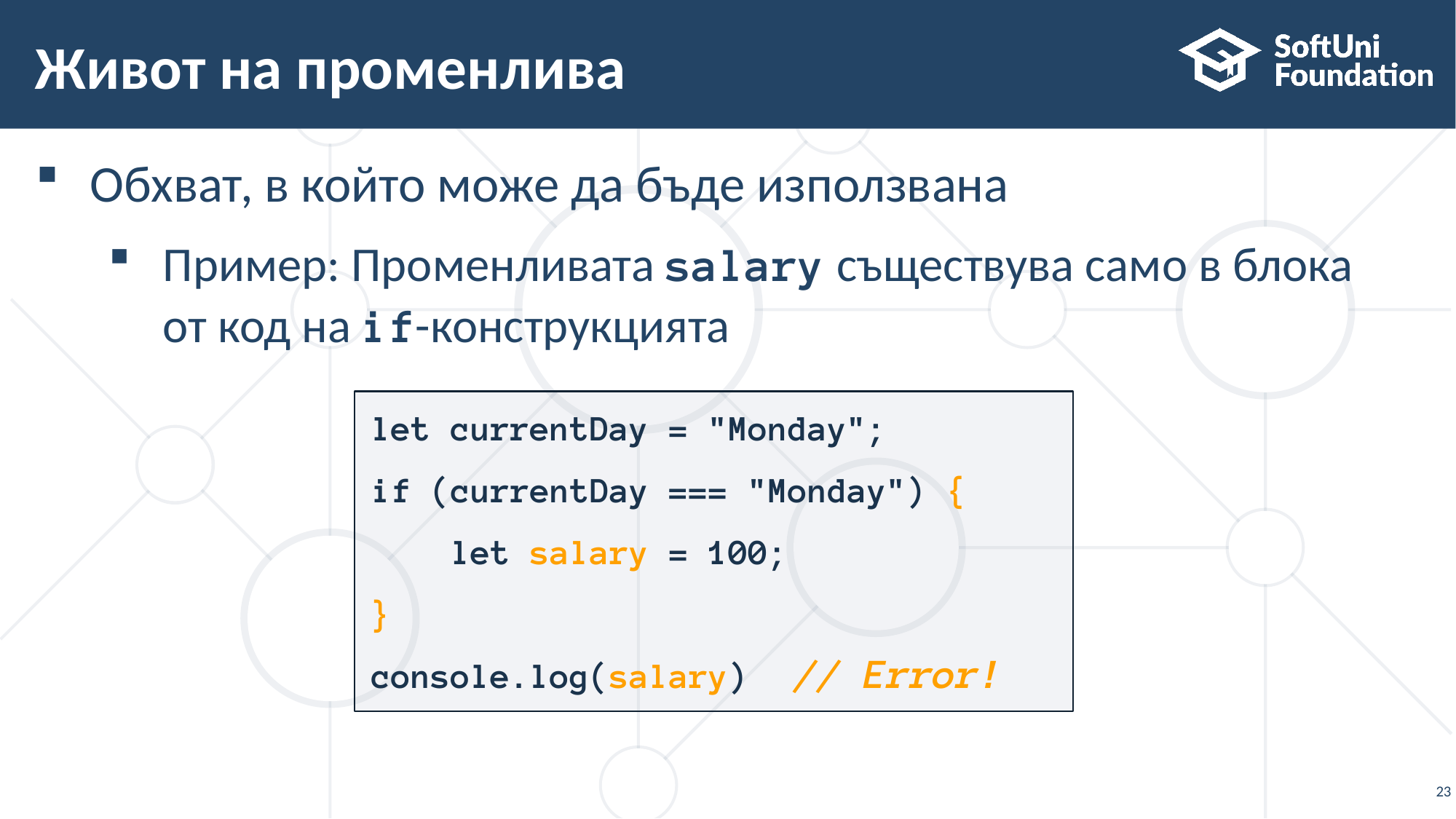

# Живот на променлива
Обхват, в който може да бъде използвана
Пример: Променливата salary съществува само в блока
от код на if-конструкцията

let currentDay = "Monday";
if (currentDay === "Monday") {
    let salary = 100;
}
console.log(salary)
// Error!
23